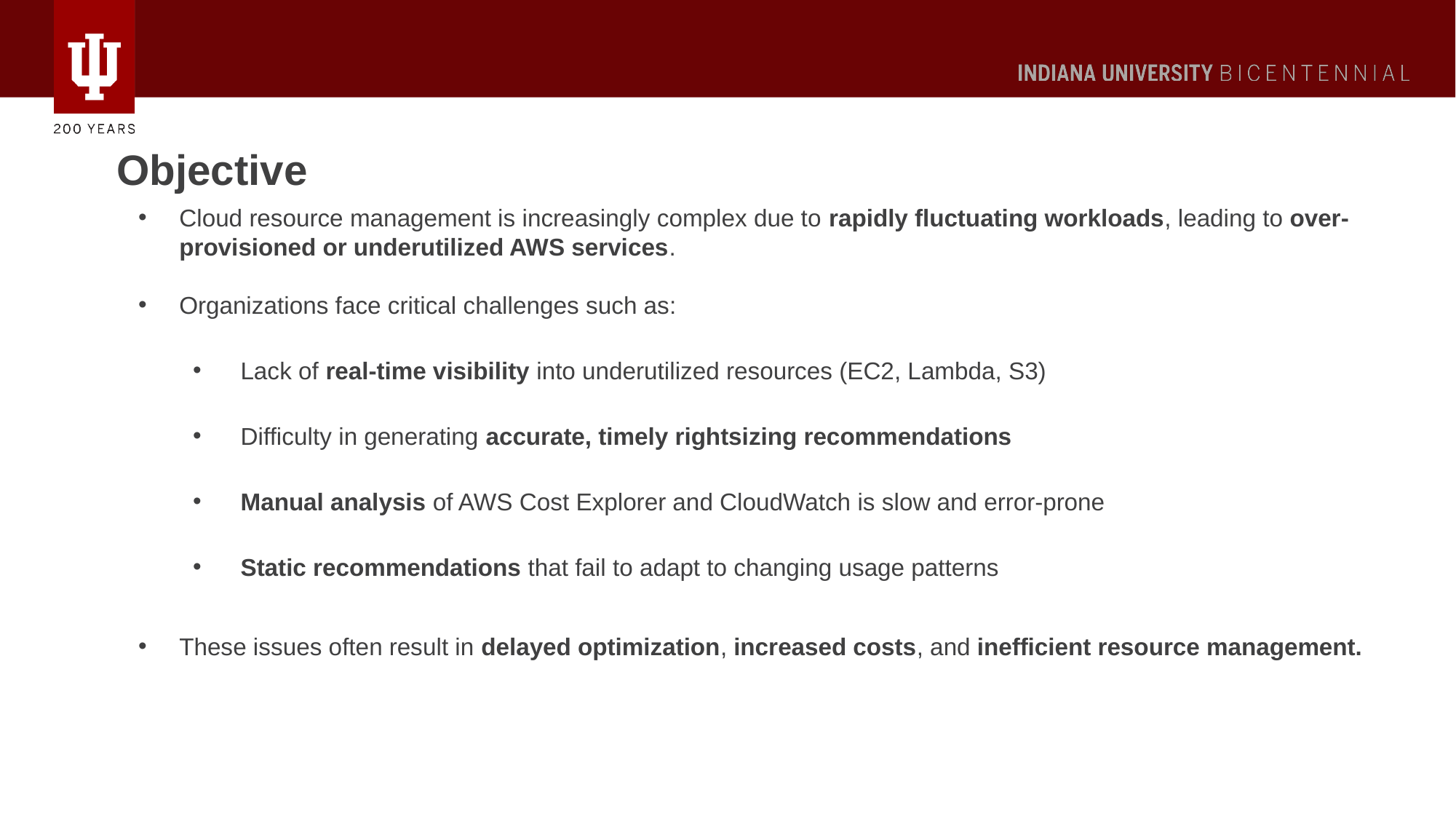

# Objective
Cloud resource management is increasingly complex due to rapidly fluctuating workloads, leading to over-provisioned or underutilized AWS services.

Organizations face critical challenges such as:
 Lack of real-time visibility into underutilized resources (EC2, Lambda, S3)
 Difficulty in generating accurate, timely rightsizing recommendations
 Manual analysis of AWS Cost Explorer and CloudWatch is slow and error-prone
 Static recommendations that fail to adapt to changing usage patterns

These issues often result in delayed optimization, increased costs, and inefficient resource management.